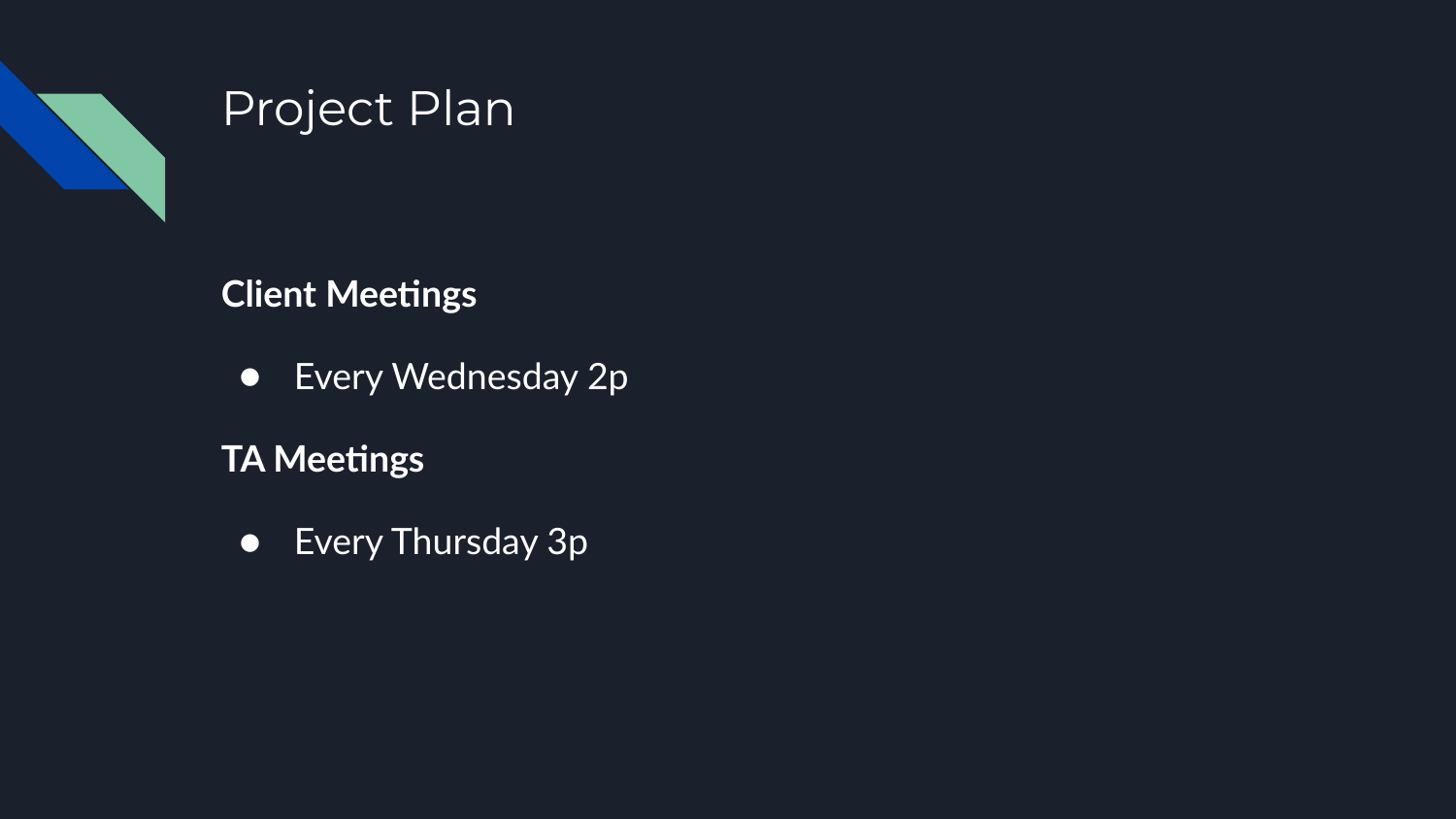

# Project Plan
Client Meetings
Every Wednesday 2p
TA Meetings
Every Thursday 3p